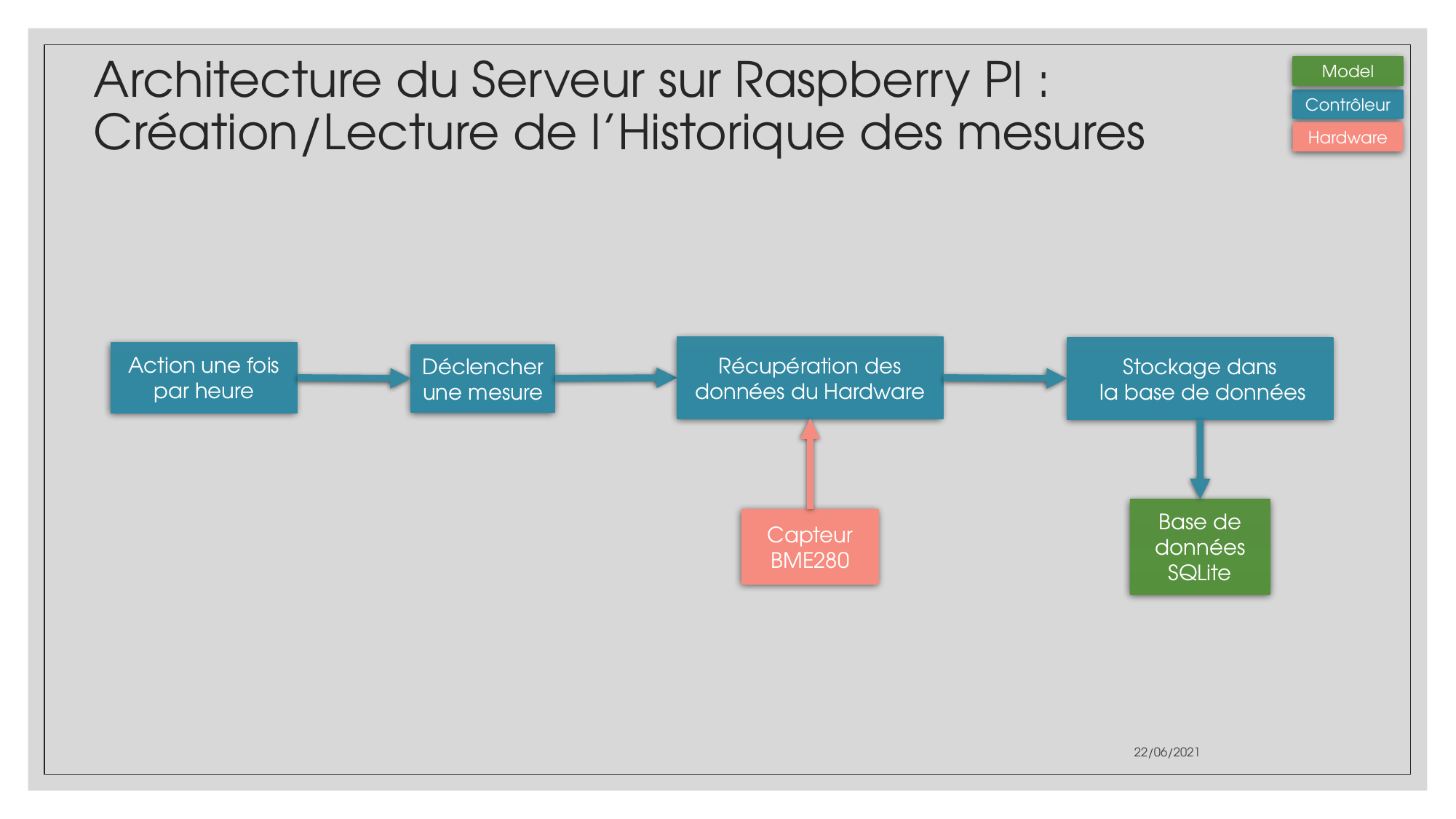

Model
# Architecture du Serveur sur Raspberry PI : Création/Lecture de l’Historique des mesures
Contrôleur
Hardware
Récupération des données du Hardware
Stockage dans
 la base de données
Action une fois par heure
Déclencher une mesure
Base de données SQLite
Capteur BME280
22/06/2021